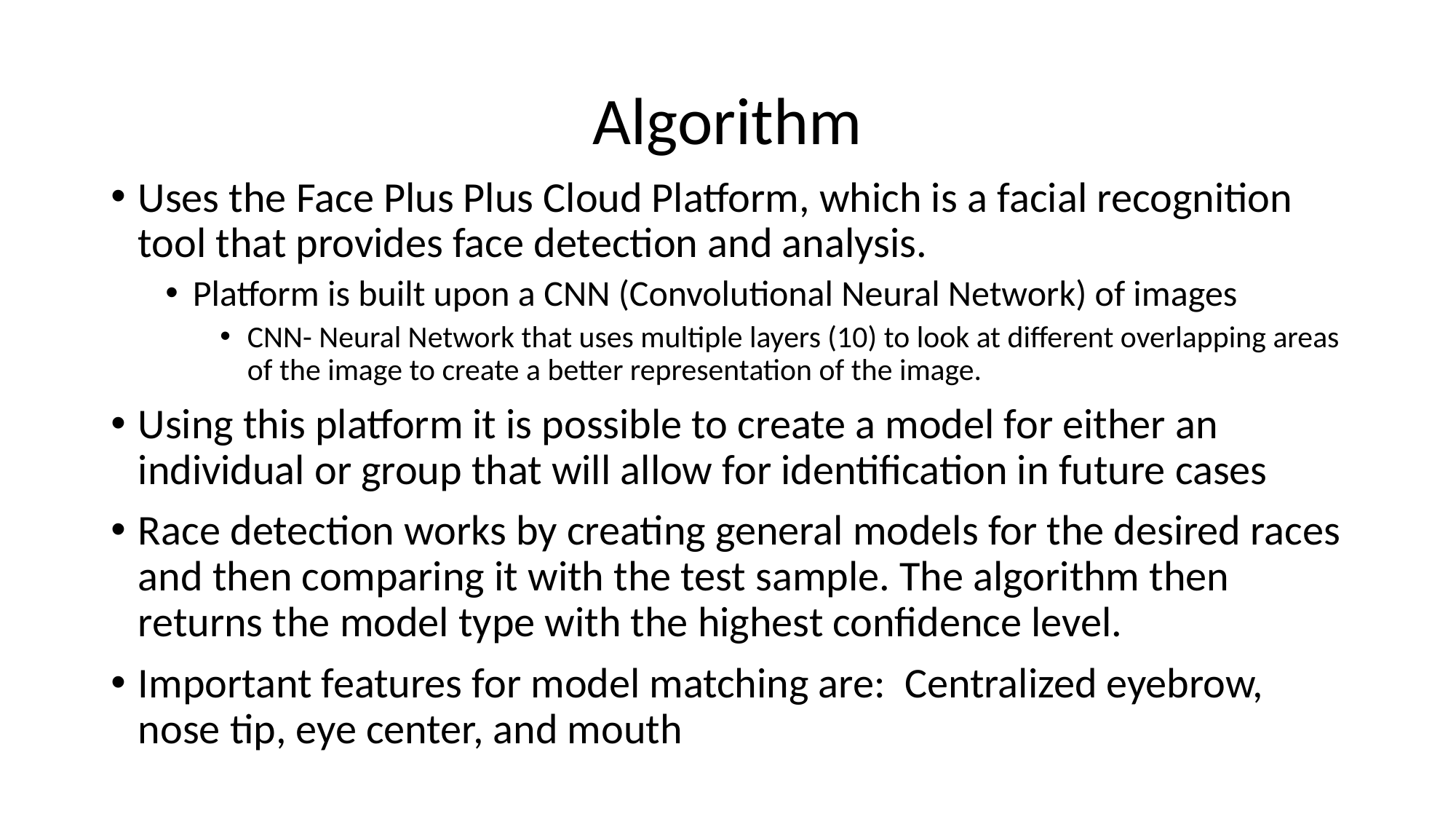

# Algorithm
Uses the Face Plus Plus Cloud Platform, which is a facial recognition tool that provides face detection and analysis.
Platform is built upon a CNN (Convolutional Neural Network) of images
CNN- Neural Network that uses multiple layers (10) to look at different overlapping areas of the image to create a better representation of the image.
Using this platform it is possible to create a model for either an individual or group that will allow for identification in future cases
Race detection works by creating general models for the desired races and then comparing it with the test sample. The algorithm then returns the model type with the highest confidence level.
Important features for model matching are:  Centralized eyebrow, nose tip, eye center, and mouth